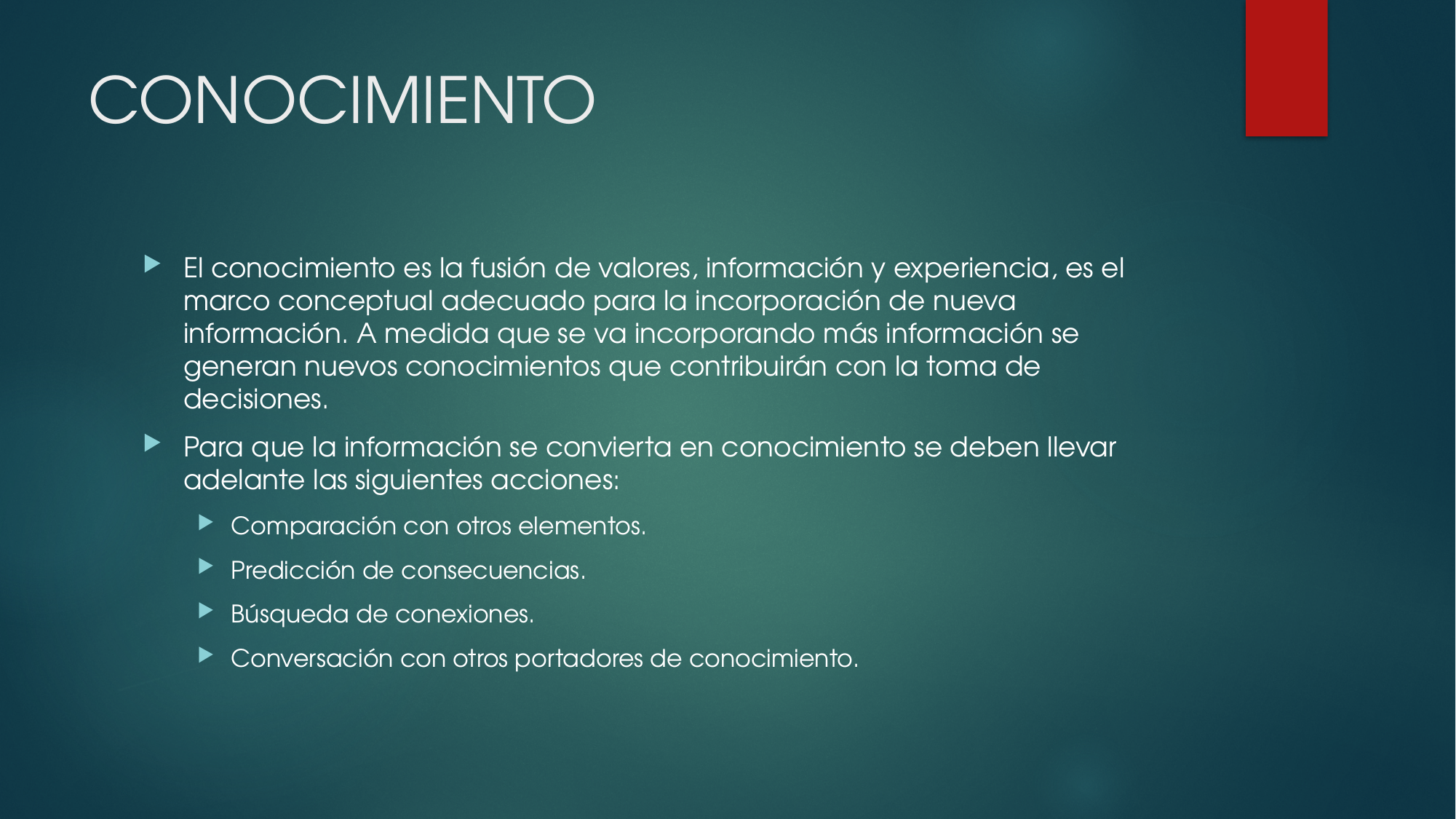

# CONOCIMIENTO
El conocimiento es la fusión de valores, información y experiencia, es el marco conceptual adecuado para la incorporación de nueva información. A medida que se va incorporando más información se generan nuevos conocimientos que contribuirán con la toma de decisiones.
Para que la información se convierta en conocimiento se deben llevar adelante las siguientes acciones:
Comparación con otros elementos.
Predicción de consecuencias.
Búsqueda de conexiones.
Conversación con otros portadores de conocimiento.